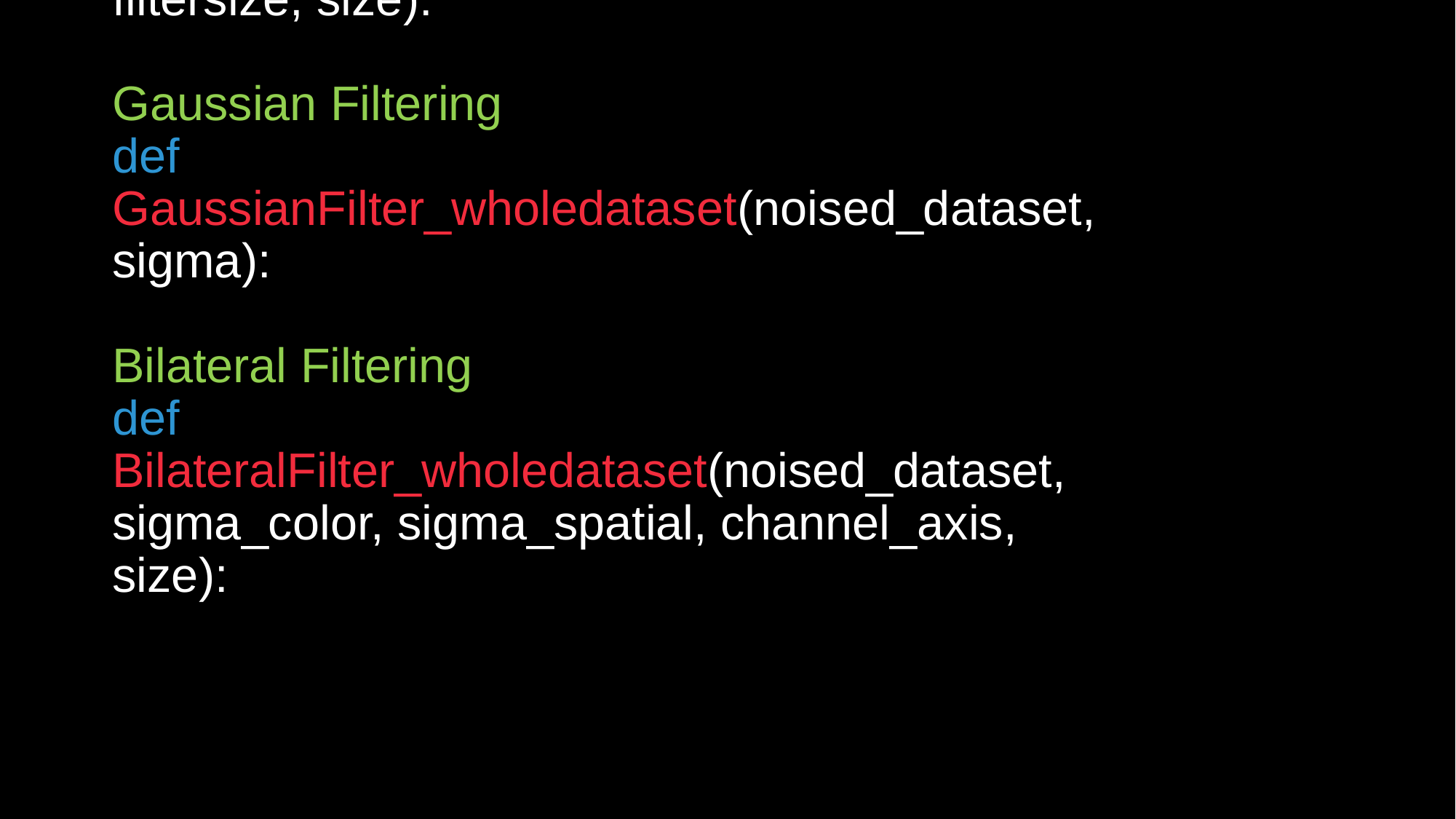

# Median Filtering def median_wholedataset(noised_dataset, filtersize, size): Gaussian Filtering def GaussianFilter_wholedataset(noised_dataset, sigma): Bilateral Filtering def BilateralFilter_wholedataset(noised_dataset, sigma_color, sigma_spatial, channel_axis, size):